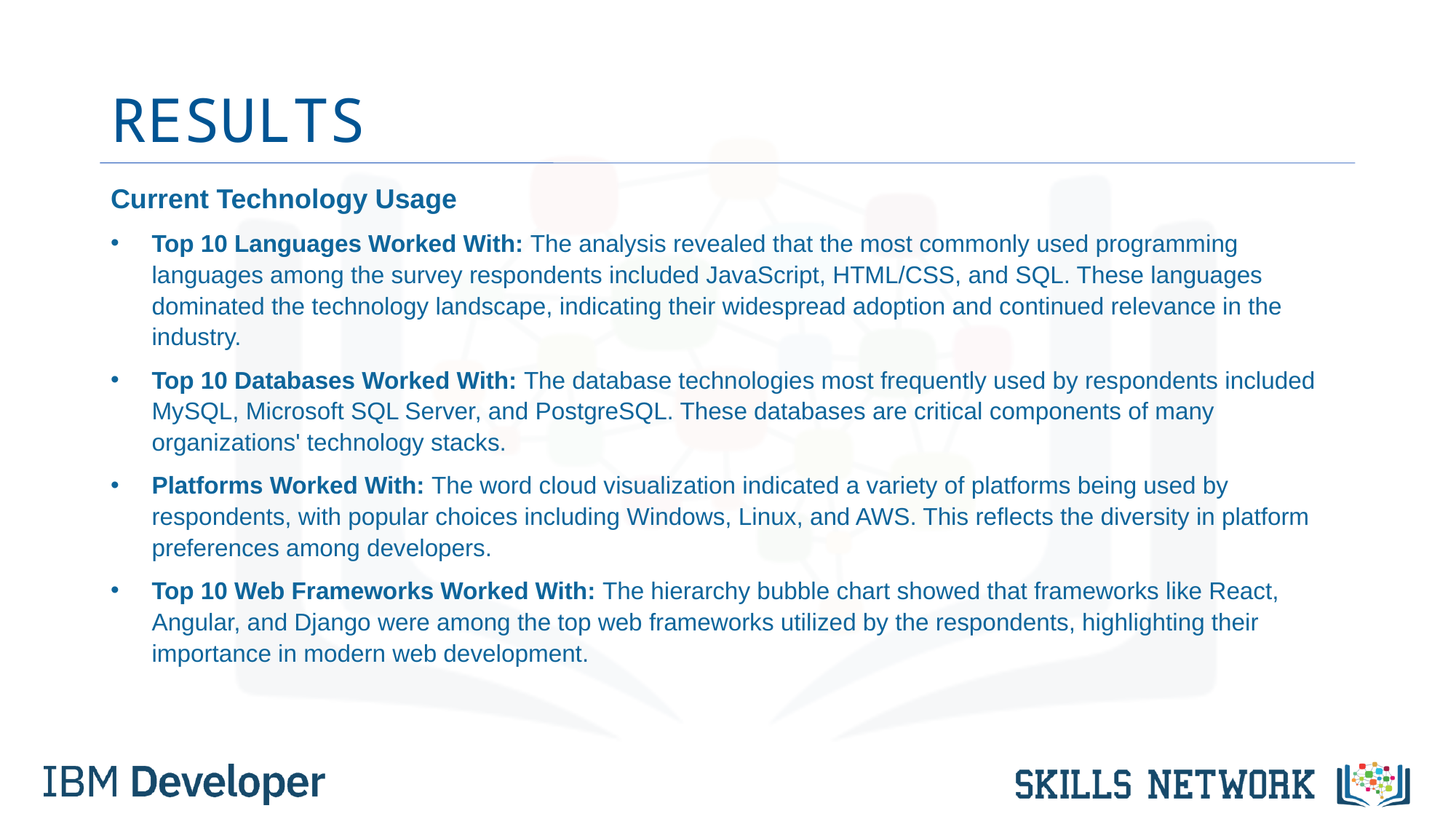

# RESULTS
Current Technology Usage
Top 10 Languages Worked With: The analysis revealed that the most commonly used programming languages among the survey respondents included JavaScript, HTML/CSS, and SQL. These languages dominated the technology landscape, indicating their widespread adoption and continued relevance in the industry.
Top 10 Databases Worked With: The database technologies most frequently used by respondents included MySQL, Microsoft SQL Server, and PostgreSQL. These databases are critical components of many organizations' technology stacks.
Platforms Worked With: The word cloud visualization indicated a variety of platforms being used by respondents, with popular choices including Windows, Linux, and AWS. This reflects the diversity in platform preferences among developers.
Top 10 Web Frameworks Worked With: The hierarchy bubble chart showed that frameworks like React, Angular, and Django were among the top web frameworks utilized by the respondents, highlighting their importance in modern web development.